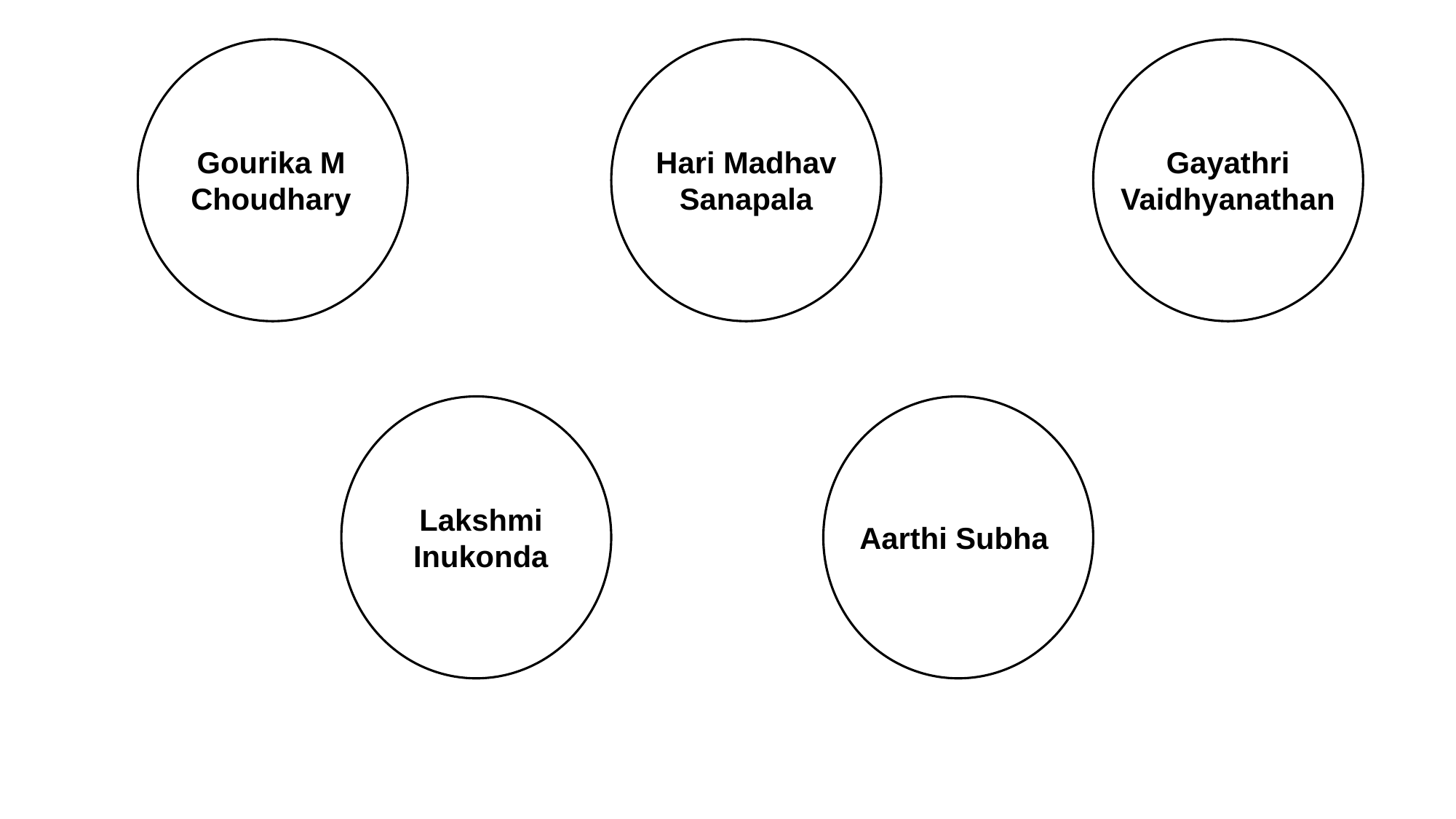

Gourika M Choudhary
Hari Madhav Sanapala
Gayathri Vaidhyanathan

Lakshmi Inukonda
Aarthi Subha